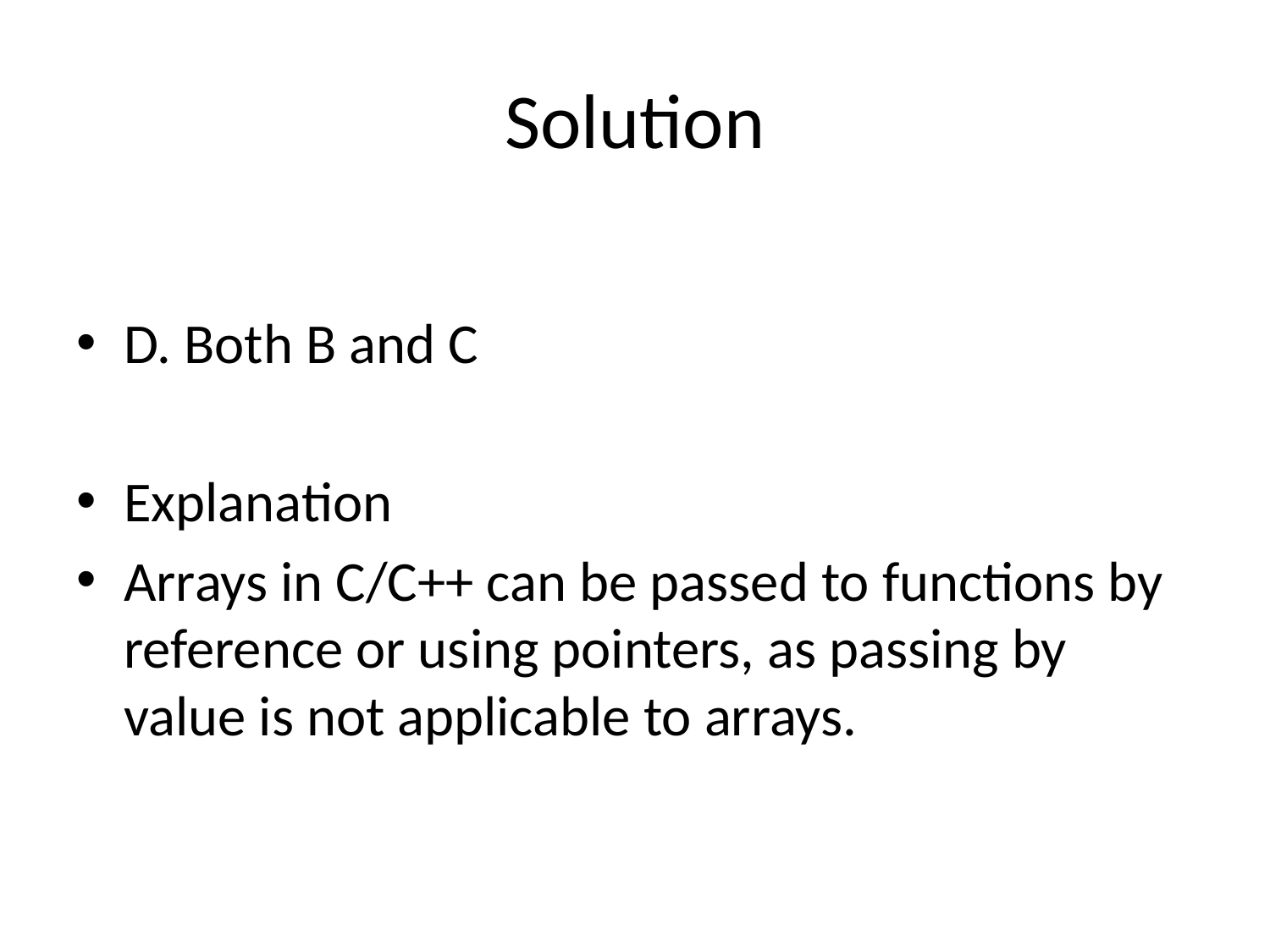

# Solution

D. Both B and C

Explanation
Arrays in C/C++ can be passed to functions by reference or using pointers, as passing by value is not applicable to arrays.